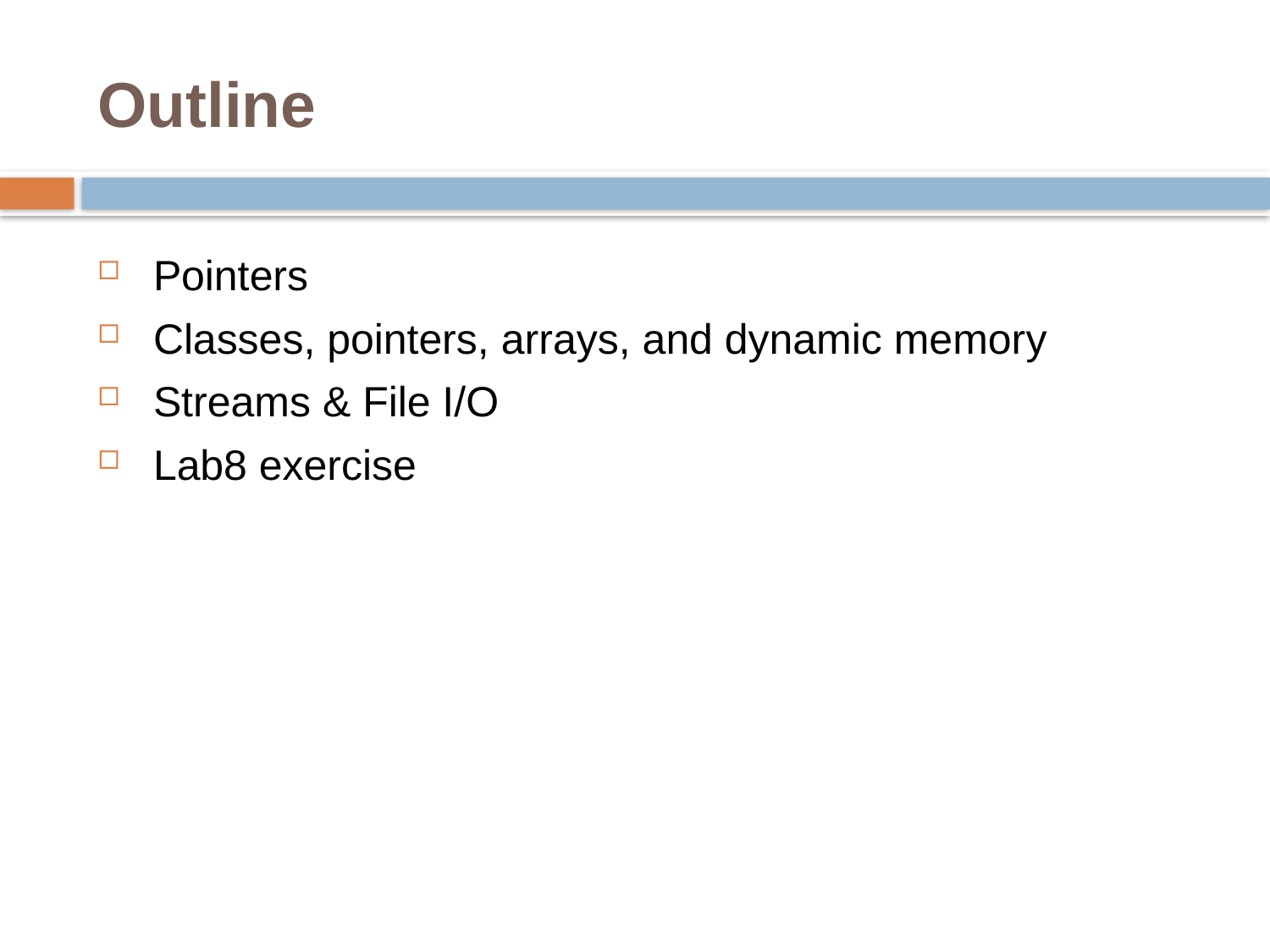

Outline
Pointers
Classes, pointers, arrays, and dynamic memory
Streams & File I/O
Lab8 exercise